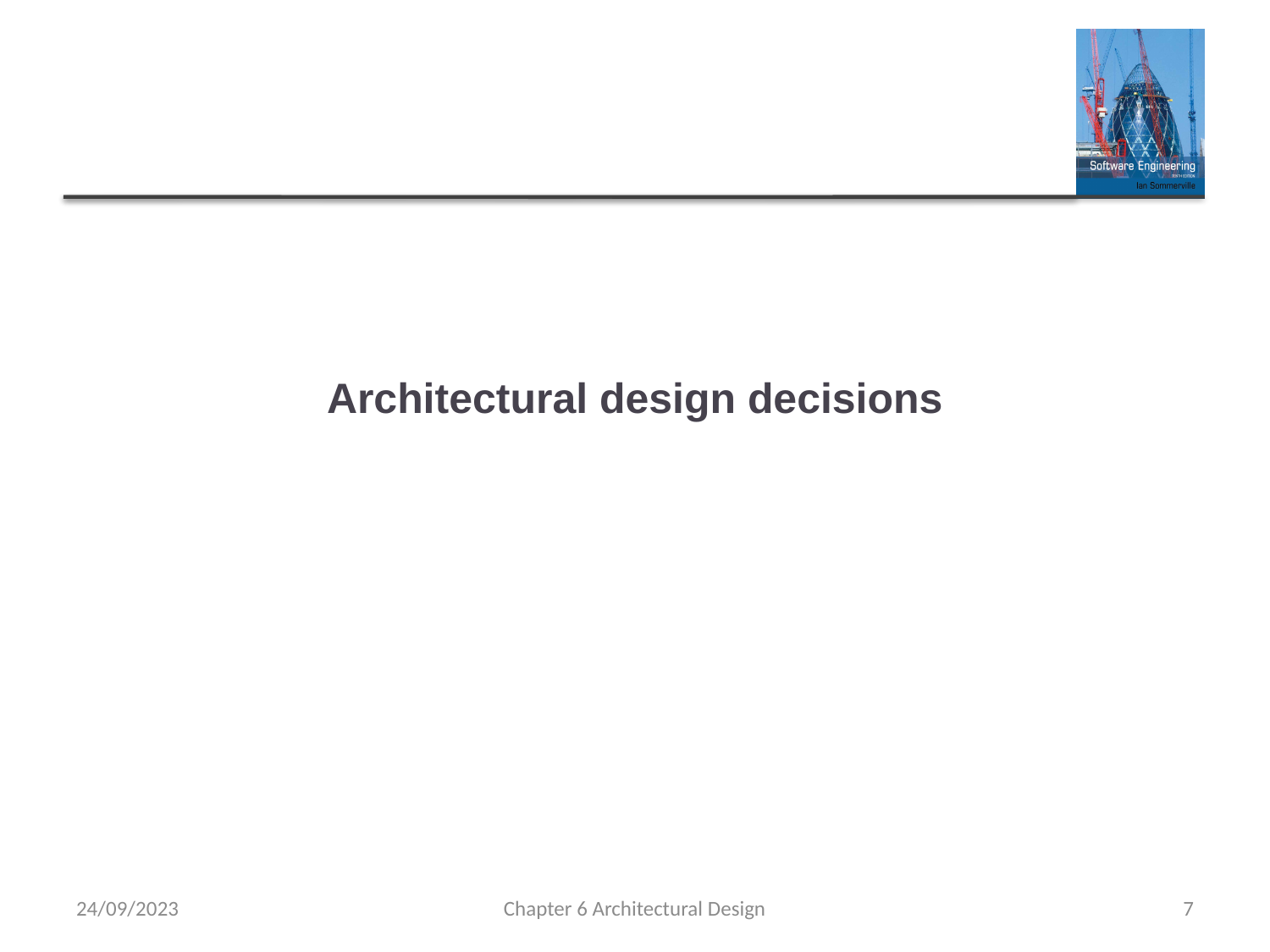

# Architectural design decisions
24/09/2023
Chapter 6 Architectural Design
7